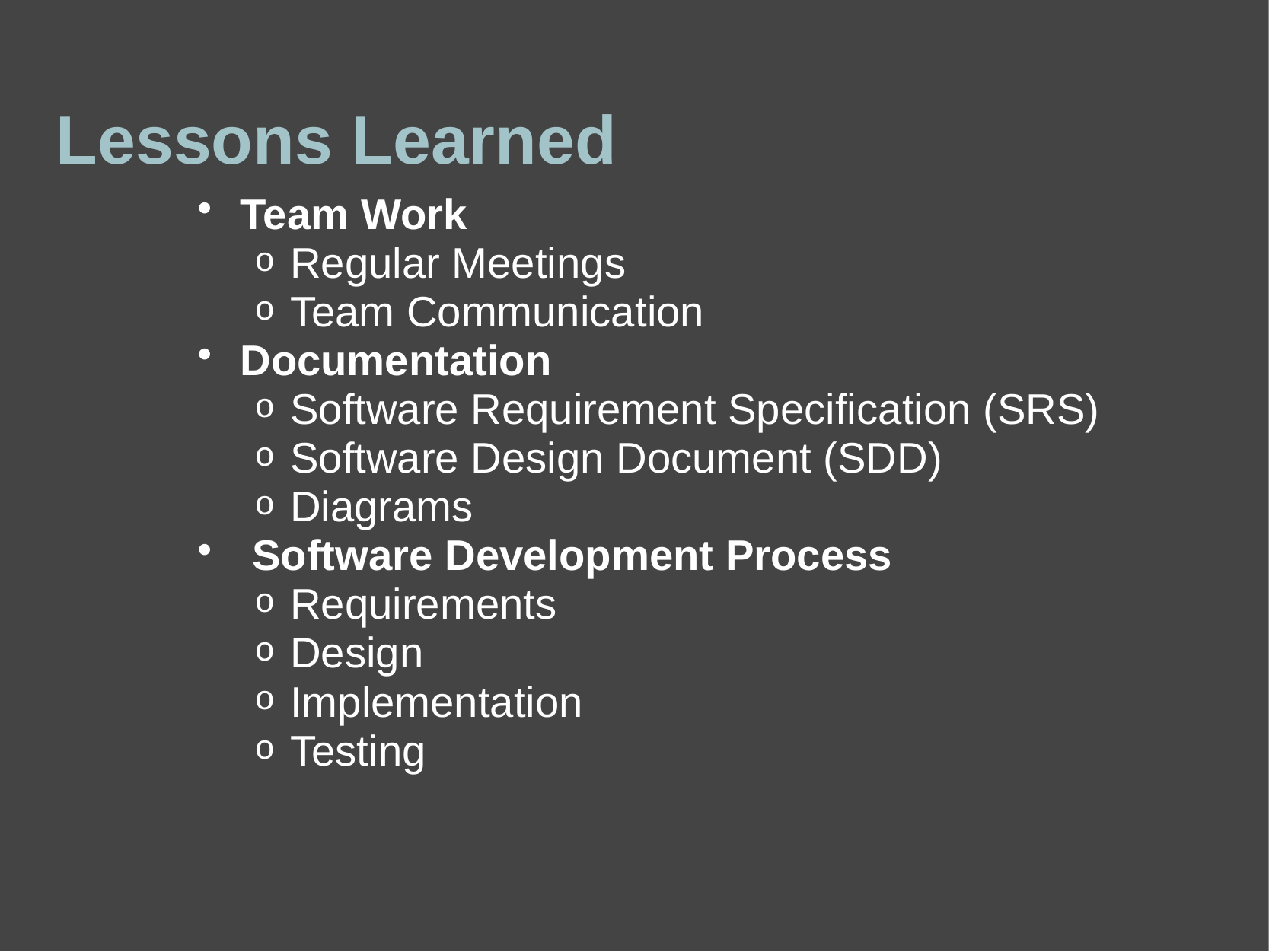

# Lessons Learned
Team Work
Regular Meetings
Team Communication
Documentation
Software Requirement Specification (SRS)
Software Design Document (SDD)
Diagrams
 Software Development Process
Requirements
Design
Implementation
Testing